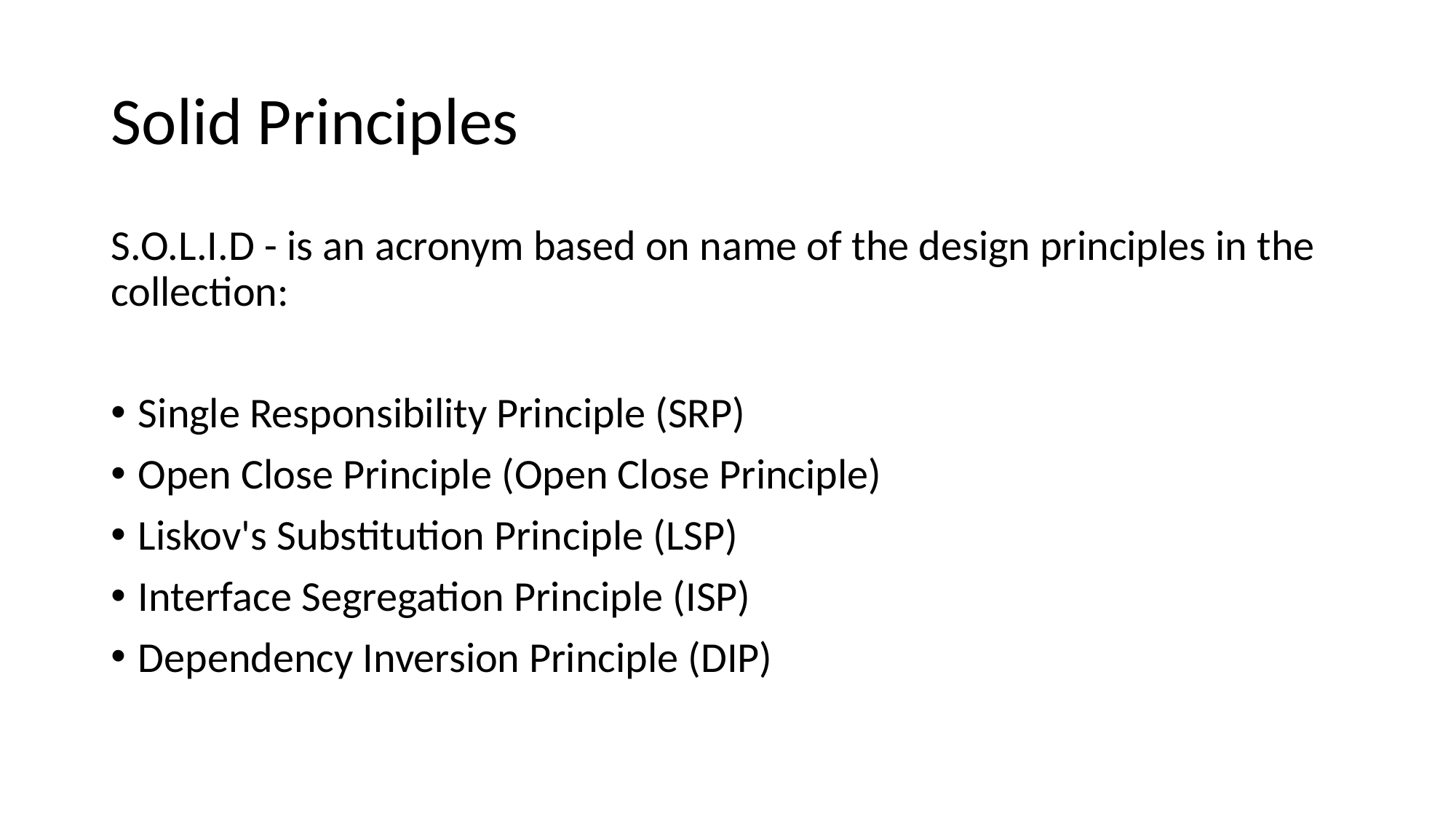

# Solid Principles
S.O.L.I.D - is an acronym based on name of the design principles in the collection:

Single Responsibility Principle (SRP)
Open Close Principle (Open Close Principle)
Liskov's Substitution Principle (LSP)
Interface Segregation Principle (ISP)
Dependency Inversion Principle (DIP)